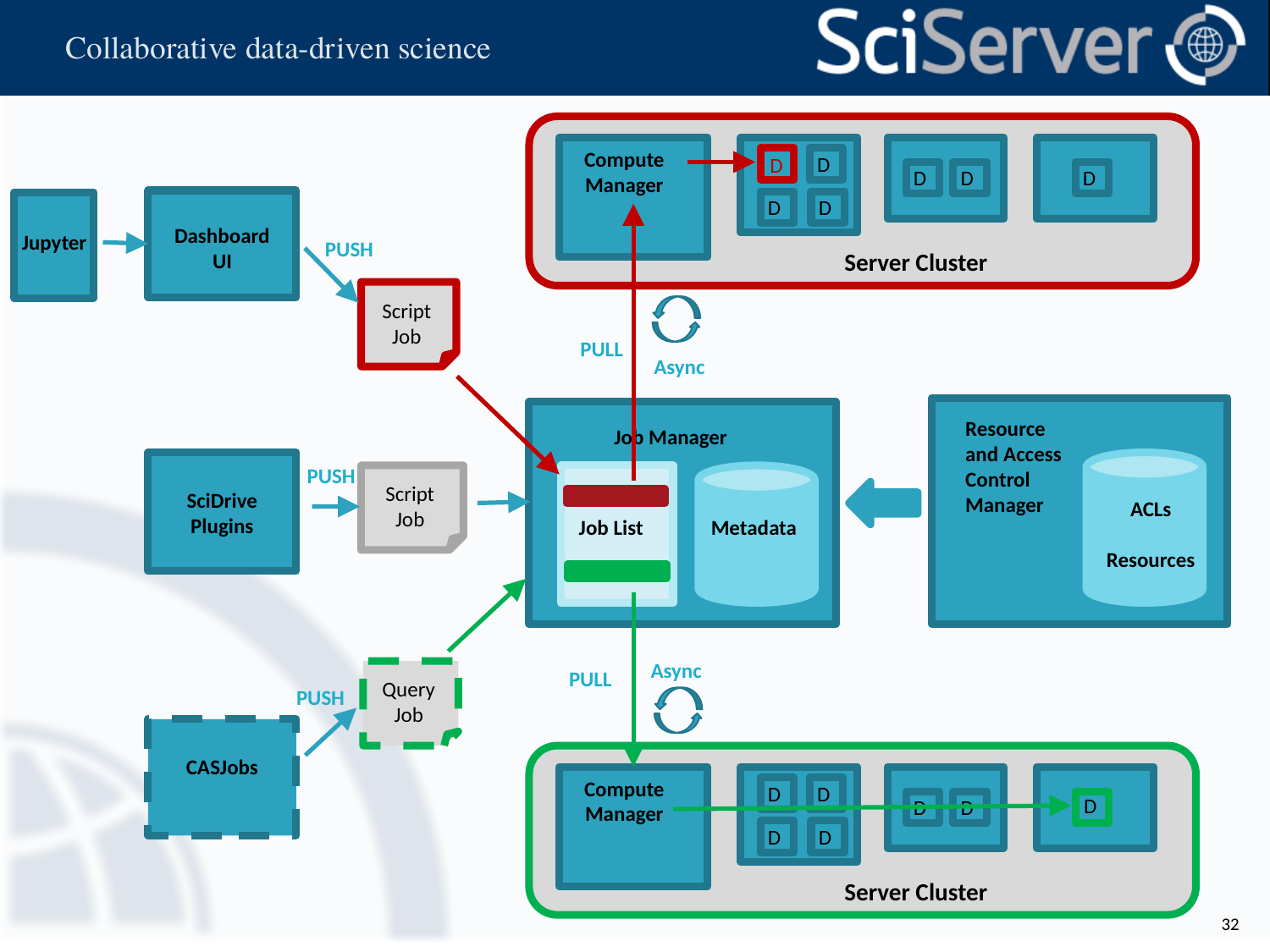

Compute Manager
D

D

D

D

D

D

D

Server Cluster

Dashboard UI

Jupyter
PUSH

Script Job

PULL
Async

Job Manager

Job List
Metadata
Resource and Access Control Manager

SciDrive Plugins

PUSH

Script Job

ACLs

Resources

Async
PULL

Query Job
PUSH

CASJobs

Compute Manager
D

D

D

D

D

D

D

Server Cluster
32